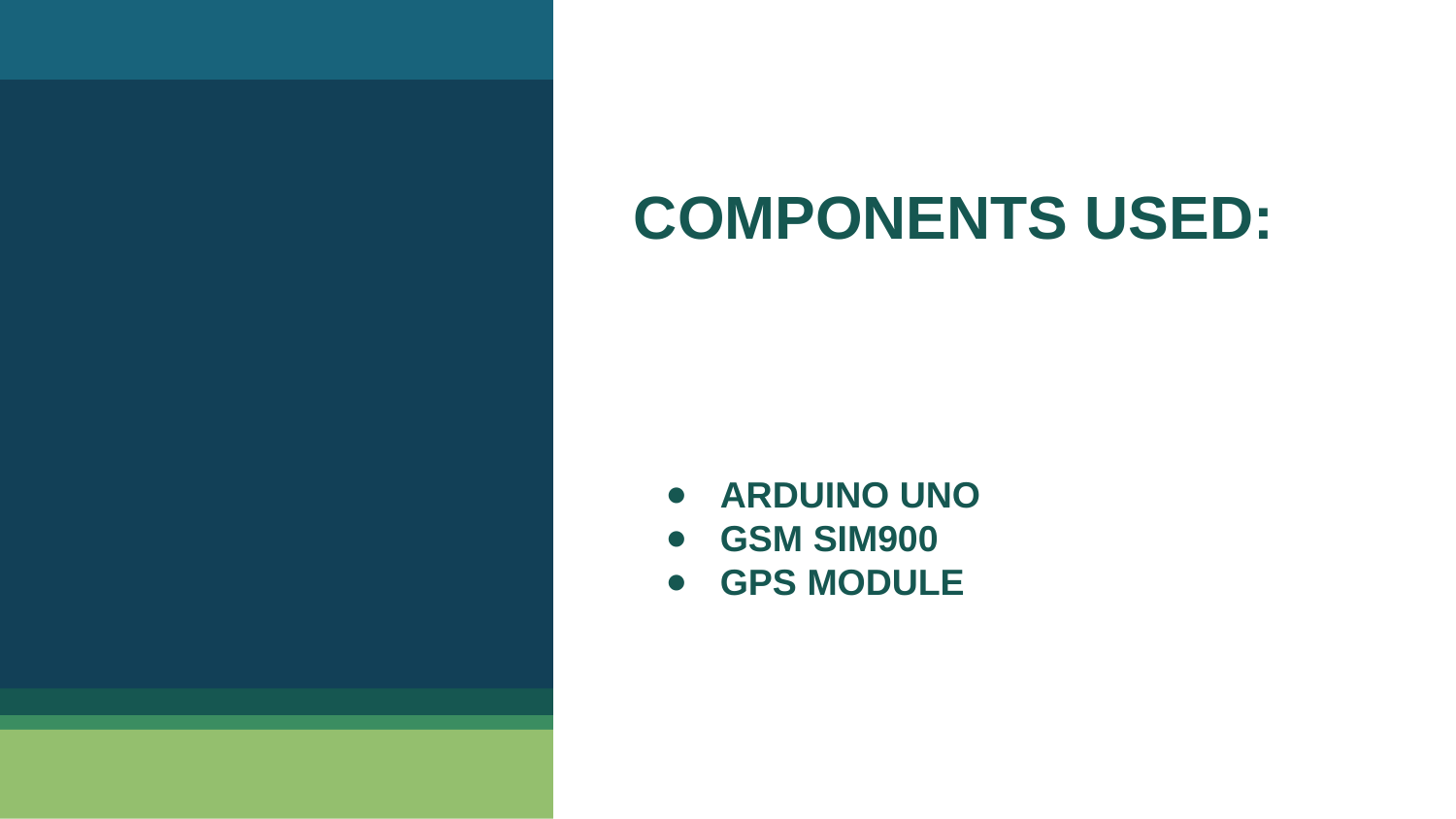

# COMPONENTS USED:

ARDUINO UNO
GSM SIM900
GPS MODULE